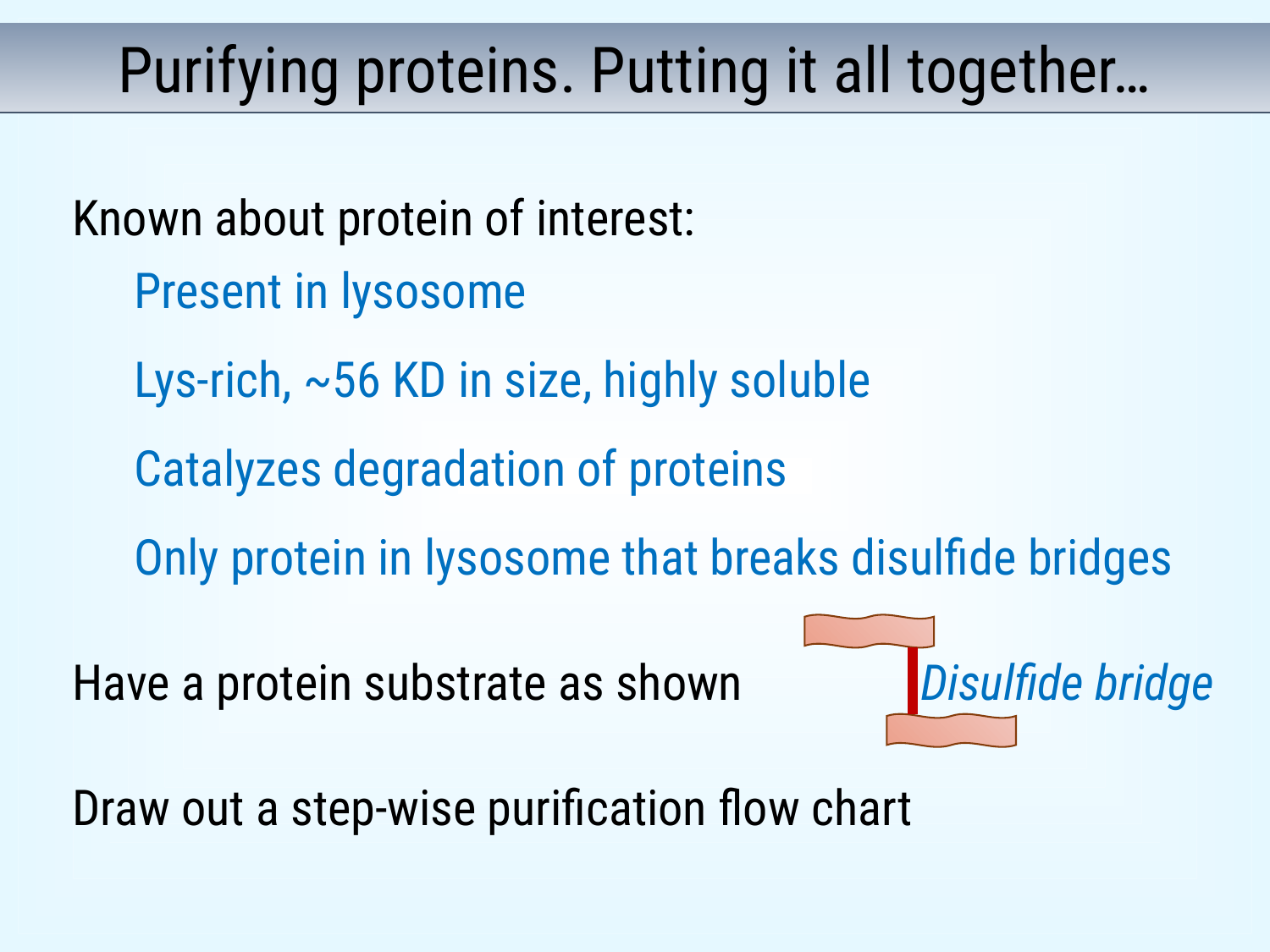

Purifying proteins. Putting it all together…
Known about protein of interest:
Present in lysosome
Lys-rich, ~56 KD in size, highly soluble
Catalyzes degradation of proteins
Only protein in lysosome that breaks disulfide bridges

Disulfide bridge

Have a protein substrate as shown
Draw out a step-wise purification flow chart